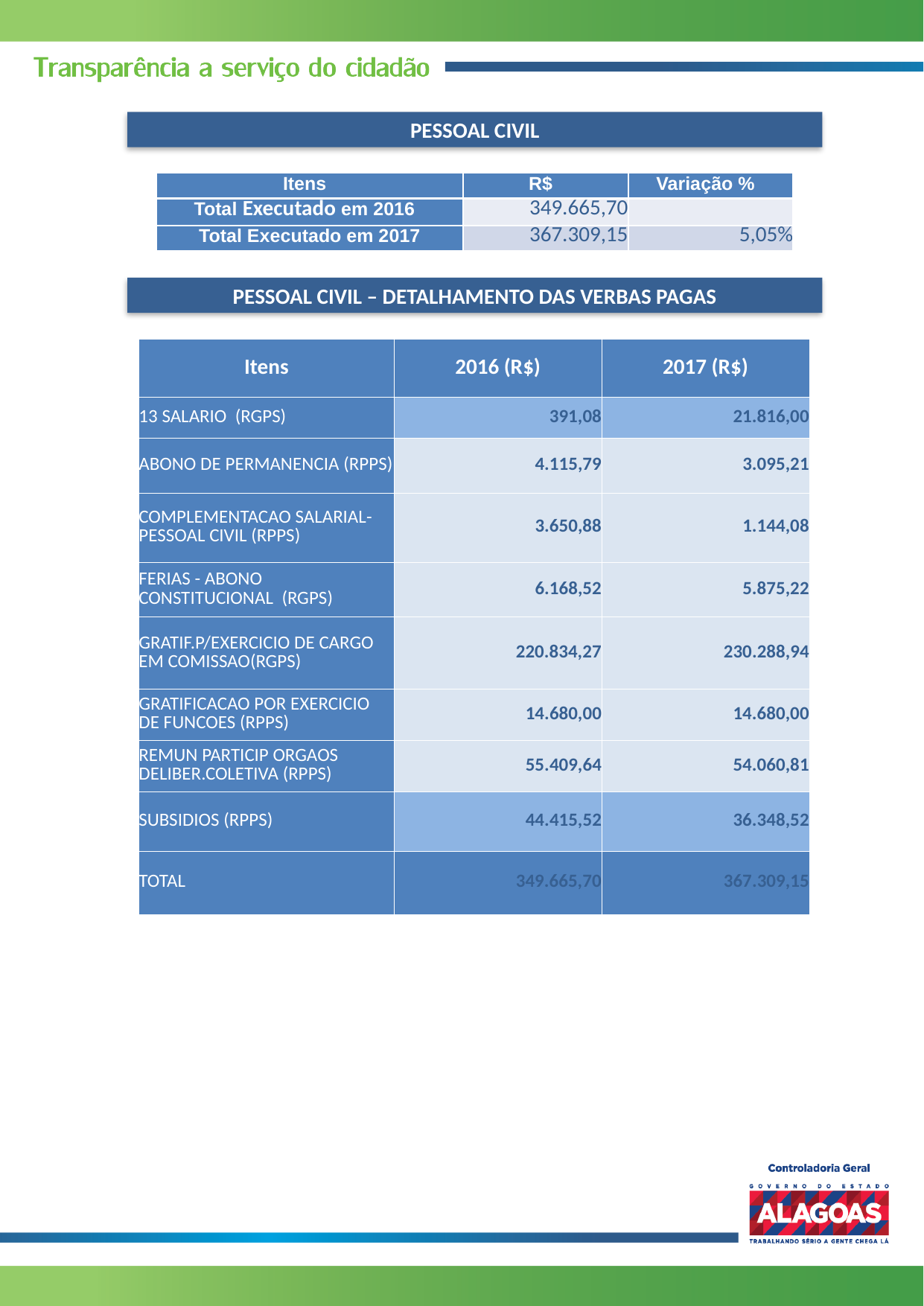

PESSOAL CIVIL
| Itens | R$ | Variação % |
| --- | --- | --- |
| Total Executado em 2016 | 349.665,70 |  |
| Total Executado em 2017 | 367.309,15 | 5,05% |
PESSOAL CIVIL – DETALHAMENTO DAS VERBAS PAGAS
| Itens | 2016 (R$) | 2017 (R$) |
| --- | --- | --- |
| 13 SALARIO (RGPS) | 391,08 | 21.816,00 |
| ABONO DE PERMANENCIA (RPPS) | 4.115,79 | 3.095,21 |
| COMPLEMENTACAO SALARIAL- PESSOAL CIVIL (RPPS) | 3.650,88 | 1.144,08 |
| FERIAS - ABONO CONSTITUCIONAL (RGPS) | 6.168,52 | 5.875,22 |
| GRATIF.P/EXERCICIO DE CARGO EM COMISSAO(RGPS) | 220.834,27 | 230.288,94 |
| GRATIFICACAO POR EXERCICIO DE FUNCOES (RPPS) | 14.680,00 | 14.680,00 |
| REMUN PARTICIP ORGAOS DELIBER.COLETIVA (RPPS) | 55.409,64 | 54.060,81 |
| SUBSIDIOS (RPPS) | 44.415,52 | 36.348,52 |
| TOTAL | 349.665,70 | 367.309,15 |